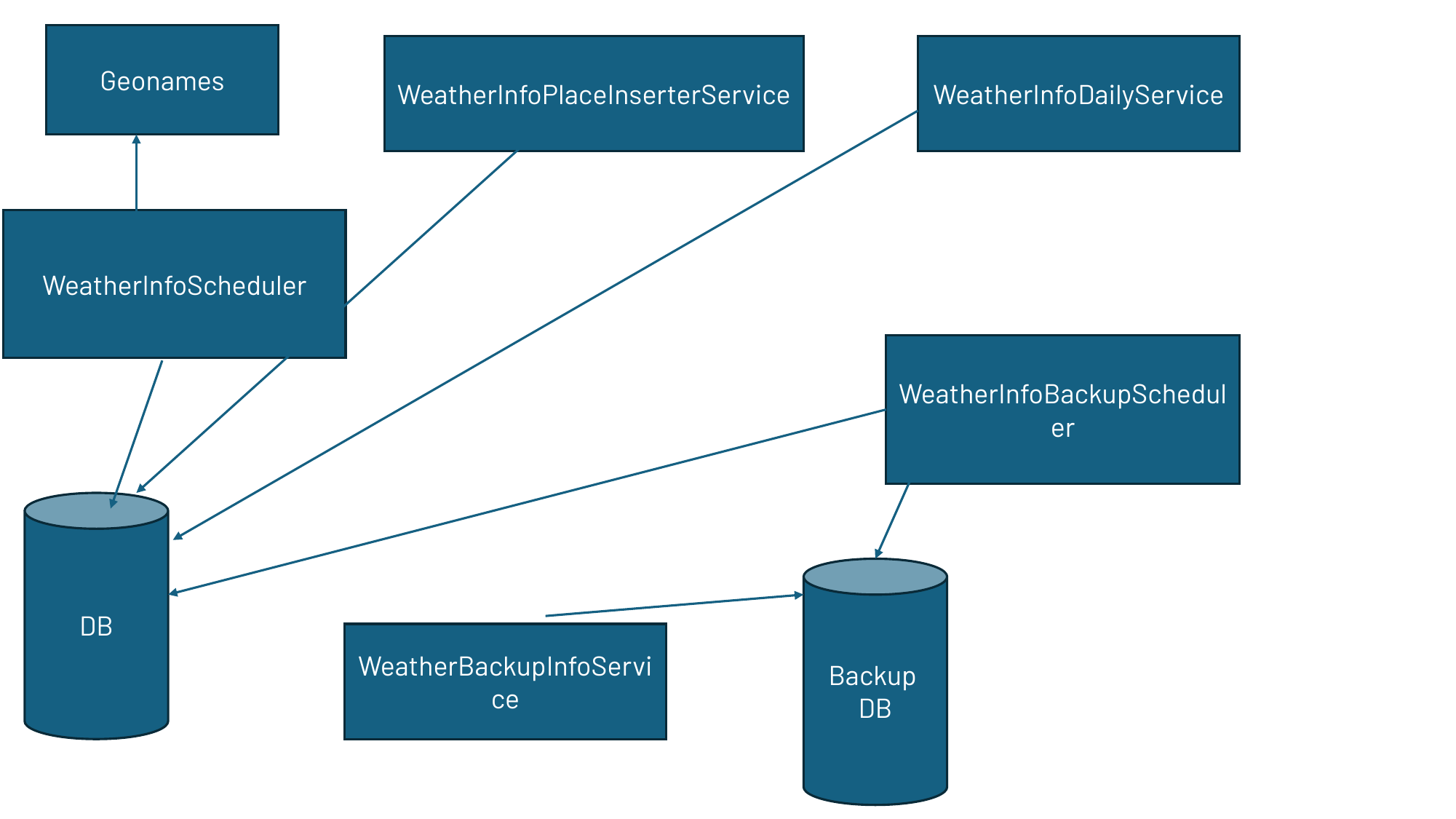

Geonames
WeatherInfoPlaceInserterService
WeatherInfoDailyService
WeatherInfoScheduler
WeatherInfoBackupScheduler
DB
Backup
DB
WeatherBackupInfoService